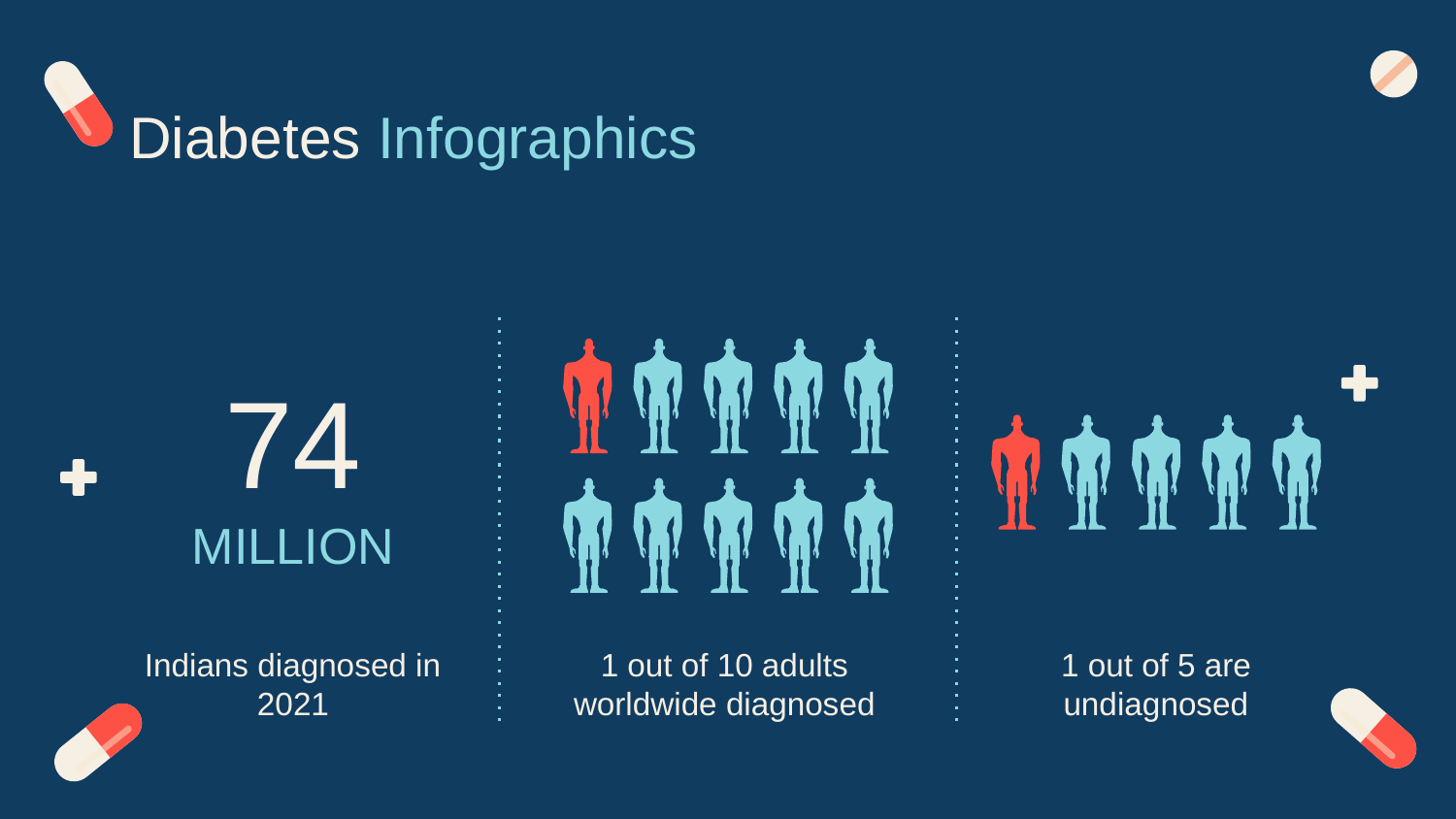

# Diabetes Infographics

74
MILLION

Indians diagnosed in 2021
1 out of 10 adults worldwide diagnosed
1 out of 5 are undiagnosed